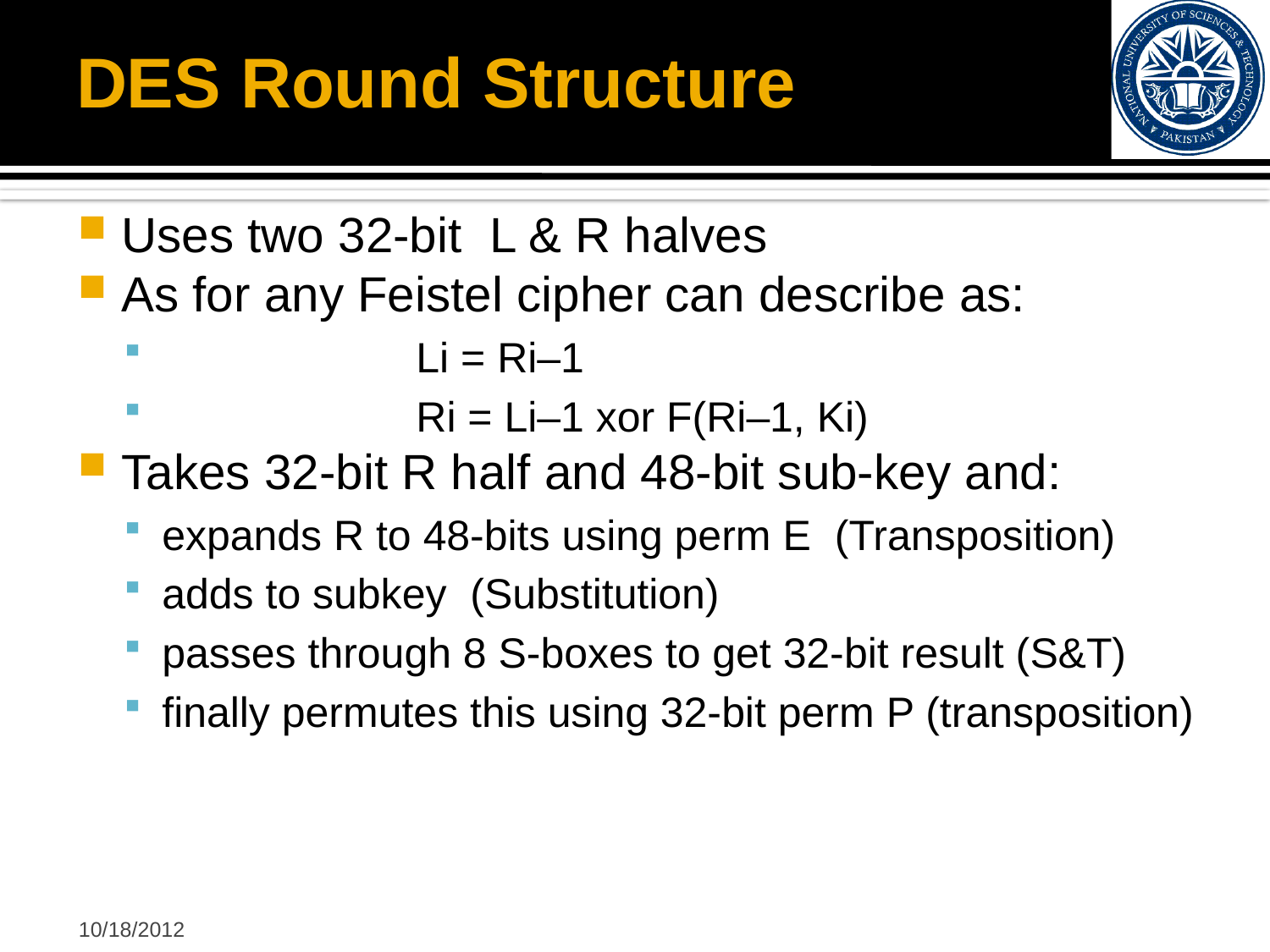

# DES Round Structure
Uses two 32-bit  L & R halves
As for any Feistel cipher can describe as:
		Li = Ri–1
		Ri = Li–1 xor F(Ri–1, Ki)
Takes 32-bit R half and 48-bit sub-key and:
expands R to 48-bits using perm E  (Transposition)
adds to subkey  (Substitution)
passes through 8 S-boxes to get 32-bit result (S&T)
finally permutes this using 32-bit perm P (transposition)
10/18/2012